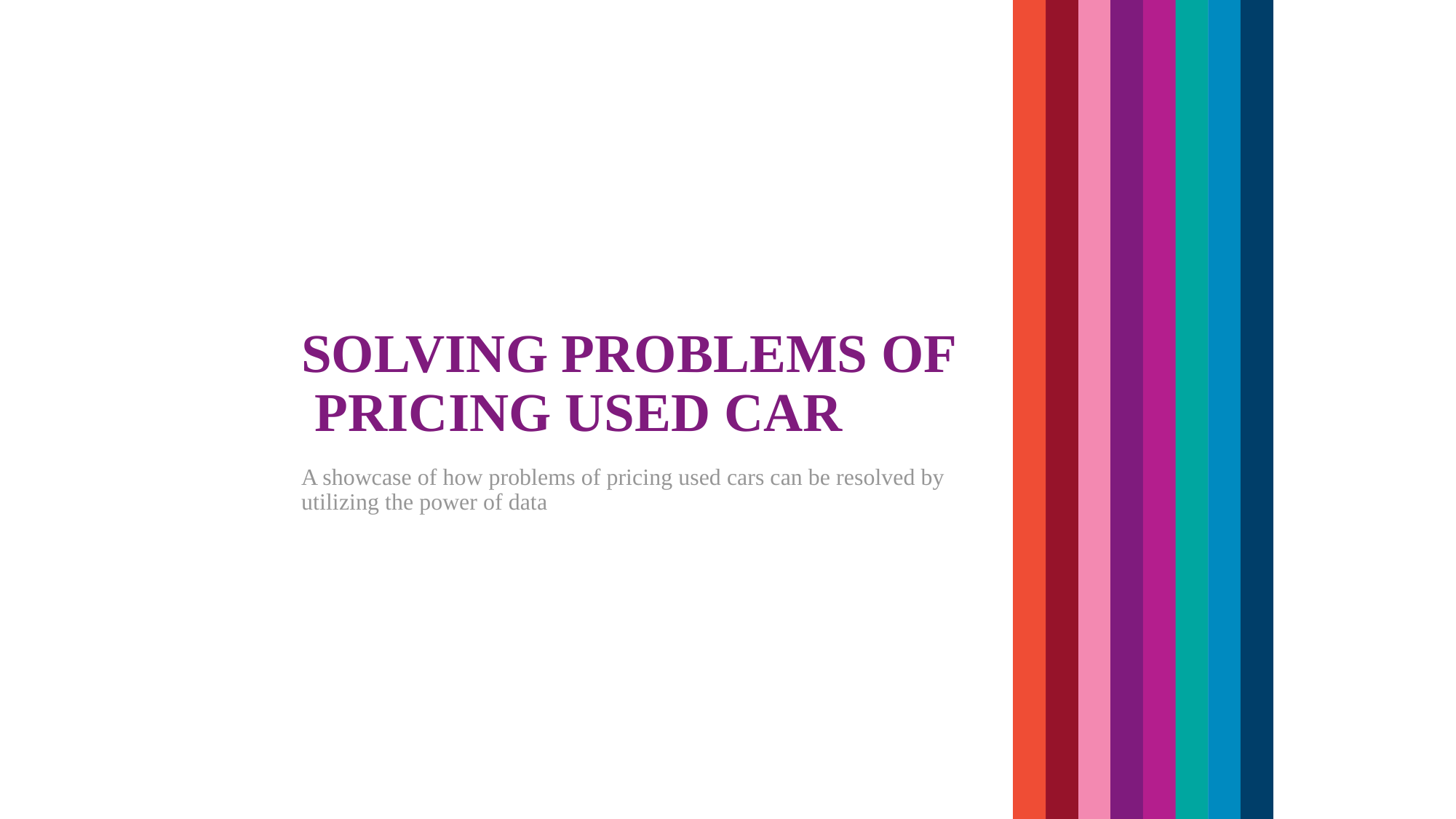

# Solving Problems of  pricing Used Car
A showcase of how problems of pricing used cars can be resolved by utilizing the power of data